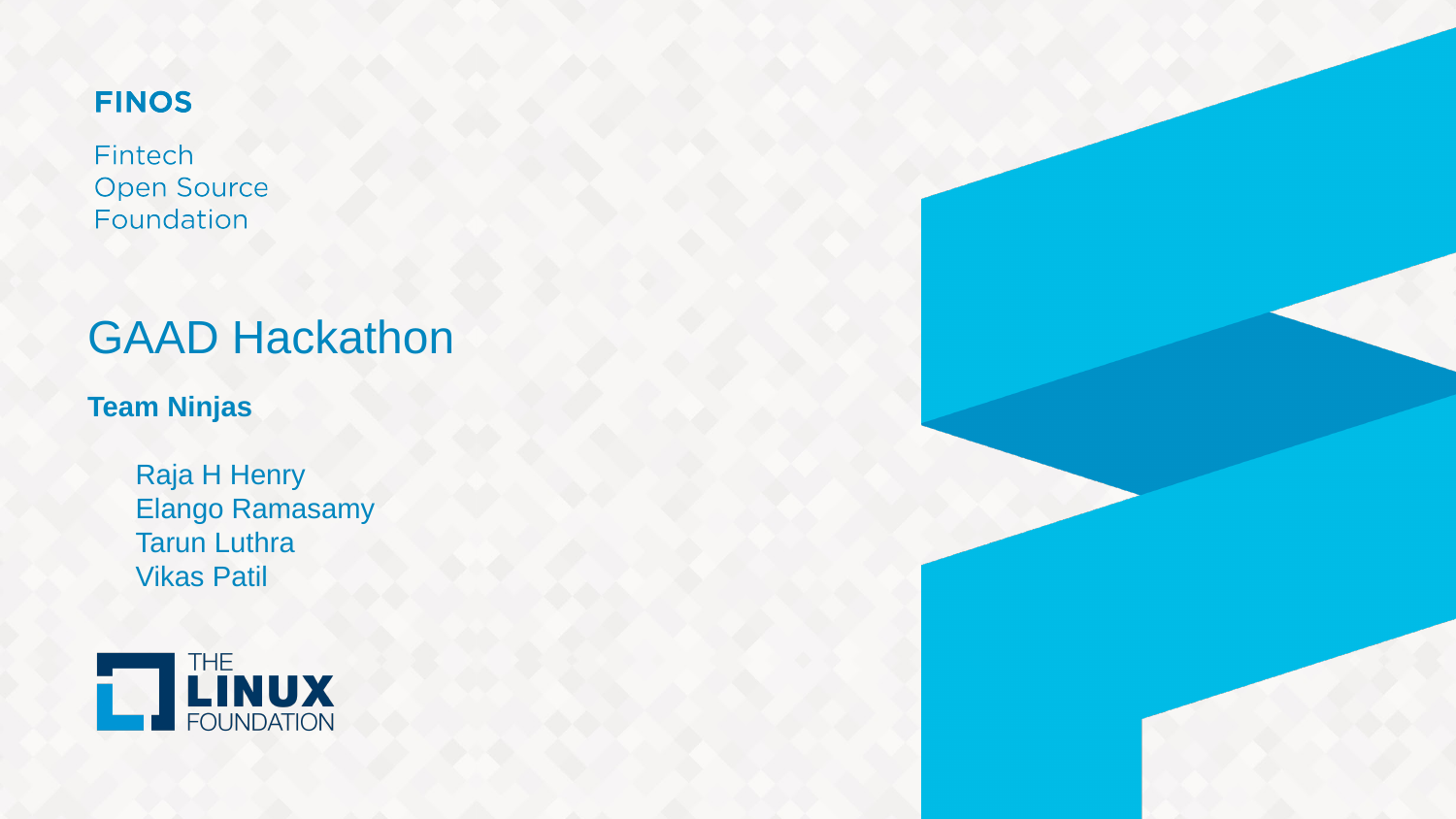

# GAAD Hackathon
Team Ninjas

      Raja H Henry
      Elango Ramasamy
      Tarun Luthra
      Vikas Patil